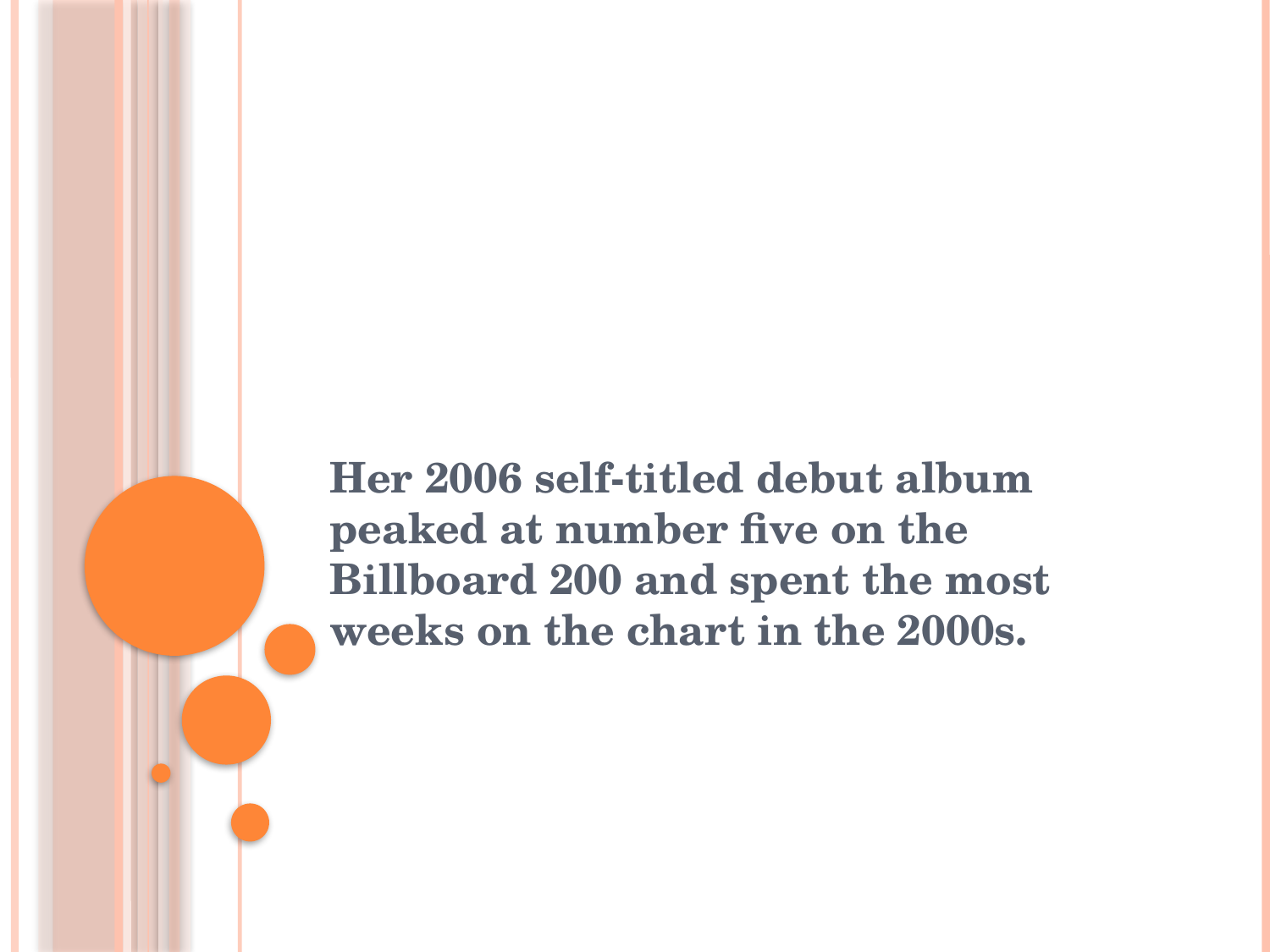

#
Her 2006 self-titled debut album peaked at number five on the Billboard 200 and spent the most weeks on the chart in the 2000s.